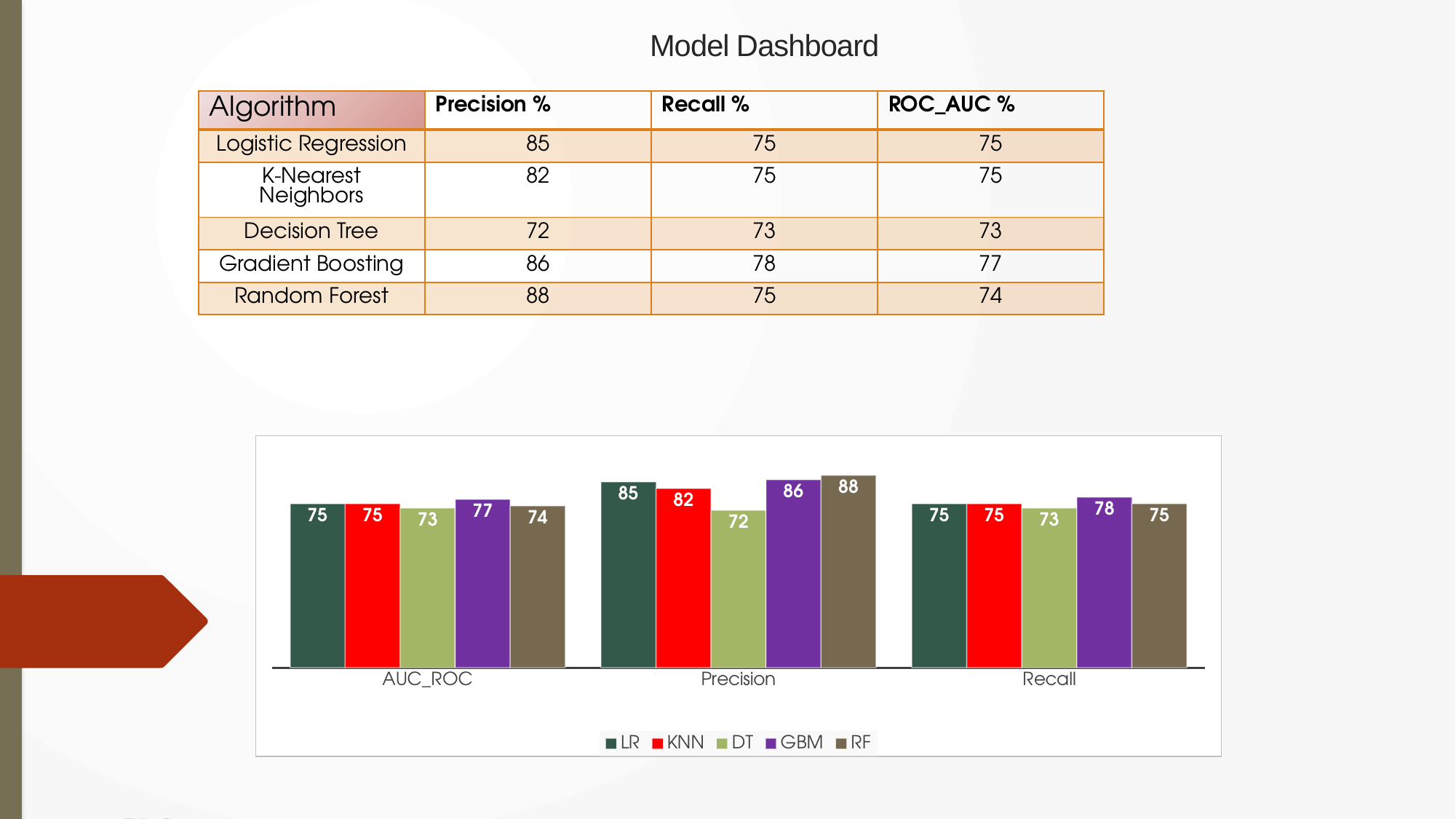

Model Dashboard
| Algorithm | Precision % | Recall % | ROC\_AUC % |
| --- | --- | --- | --- |
| Logistic Regression | 85 | 75 | 75 |
| K-Nearest Neighbors | 82 | 75 | 75 |
| Decision Tree | 72 | 73 | 73 |
| Gradient Boosting | 86 | 78 | 77 |
| Random Forest | 88 | 75 | 74 |

### Chart

| Category | LR | KNN | DT | GBM | RF |
|---|---|---|---|---|---|
| AUC_ROC | 75.0 | 75.0 | 73.0 | 77.0 | 74.0 |
| Precision | 85.0 | 82.0 | 72.0 | 86.0 | 88.0 |
| Recall | 75.0 | 75.0 | 73.0 | 78.0 | 75.0 |